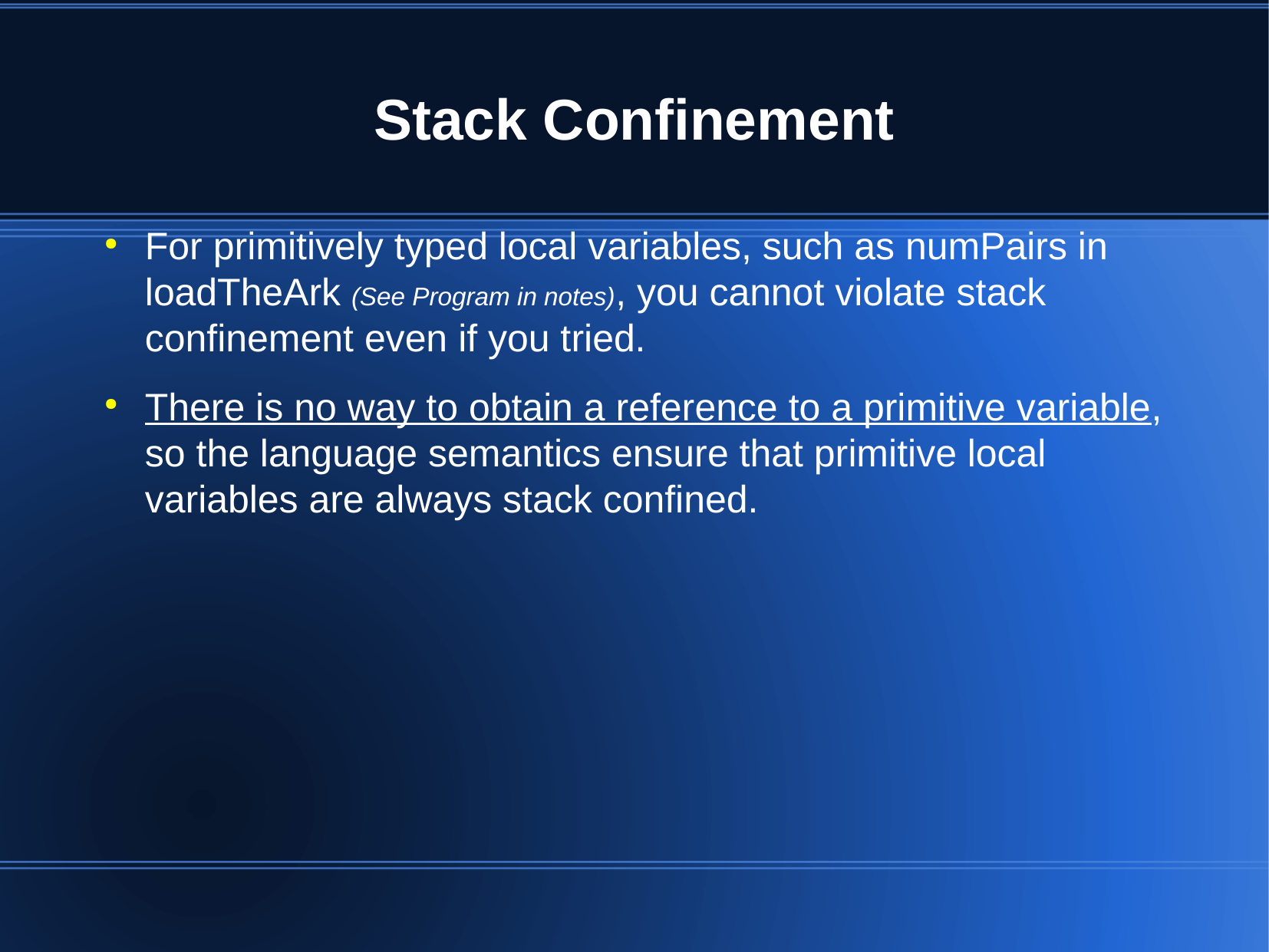

Stack Confinement
For primitively typed local variables, such as numPairs in loadTheArk (See Program in notes), you cannot violate stack confinement even if you tried.
There is no way to obtain a reference to a primitive variable, so the language semantics ensure that primitive local variables are always stack confined.